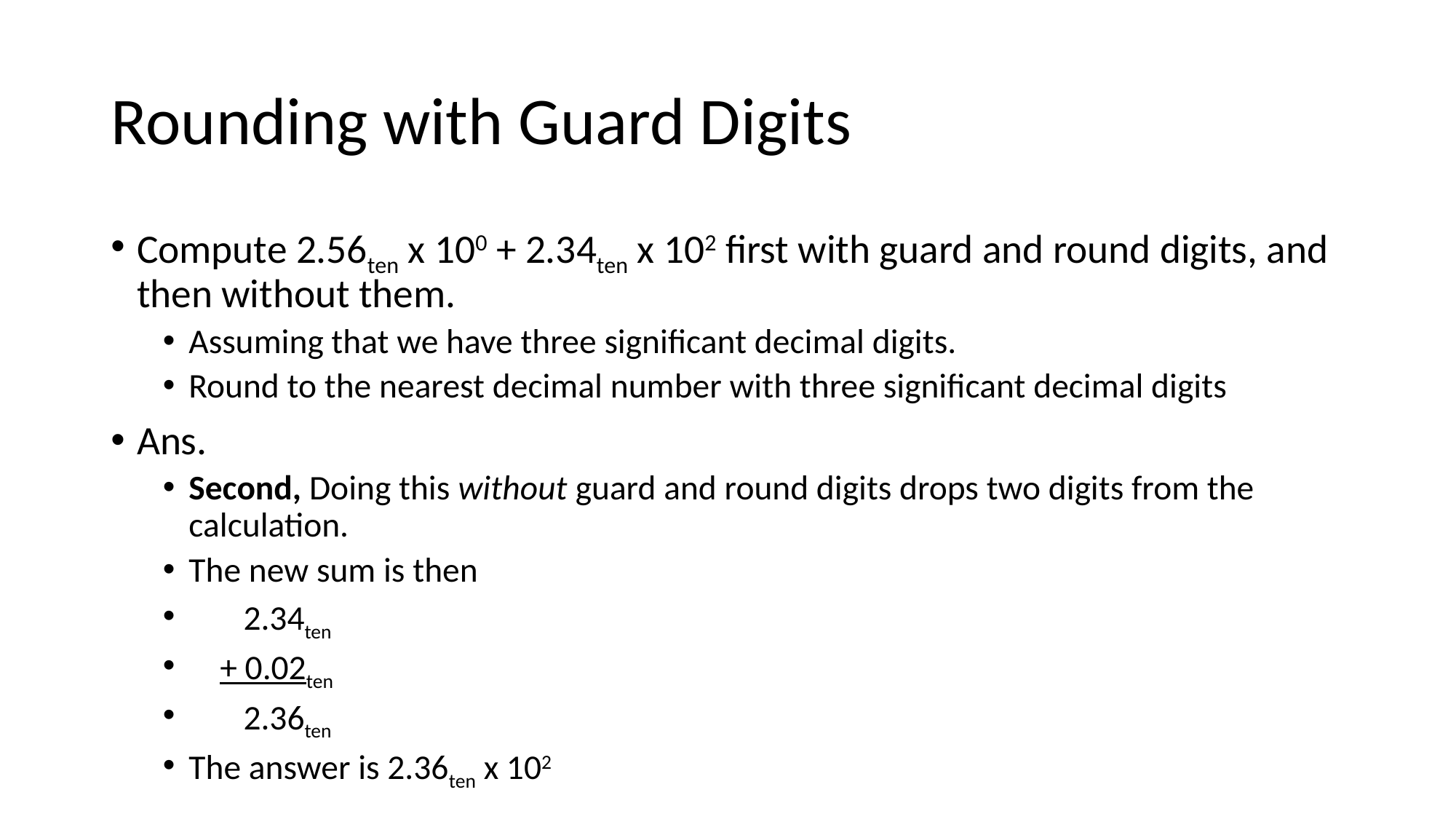

# Rounding with Guard Digits
Compute 2.56ten x 100 + 2.34ten x 102 first with guard and round digits, and then without them.
Assuming that we have three significant decimal digits.
Round to the nearest decimal number with three significant decimal digits
Ans.
Second, Doing this without guard and round digits drops two digits from the calculation.
The new sum is then
       2.34ten
    + 0.02ten
       2.36ten
The answer is 2.36ten x 102